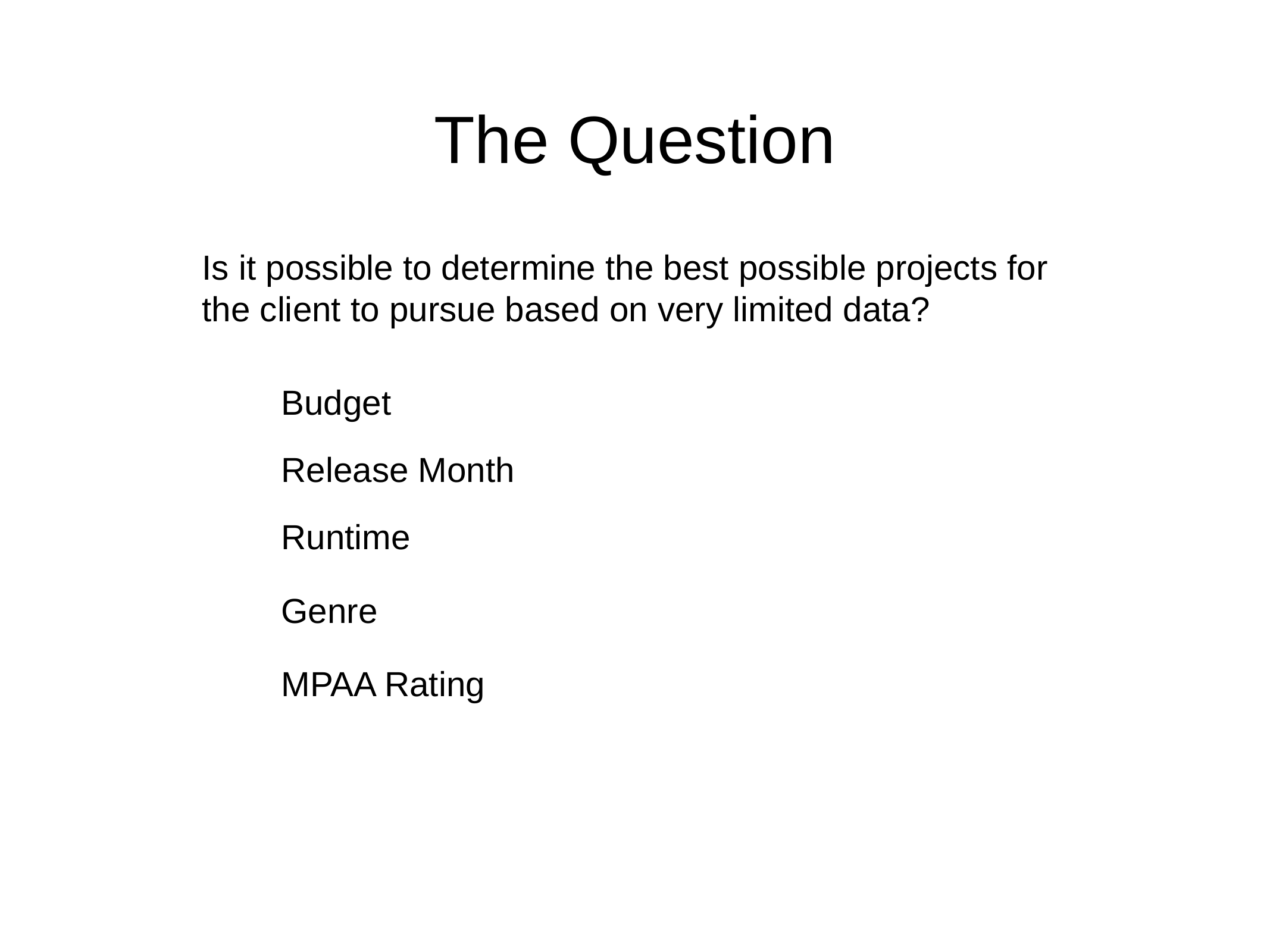

# The Question
Is it possible to determine the best possible projects for the client to pursue based on very limited data?
Budget
Release Month
Runtime
Genre
MPAA Rating